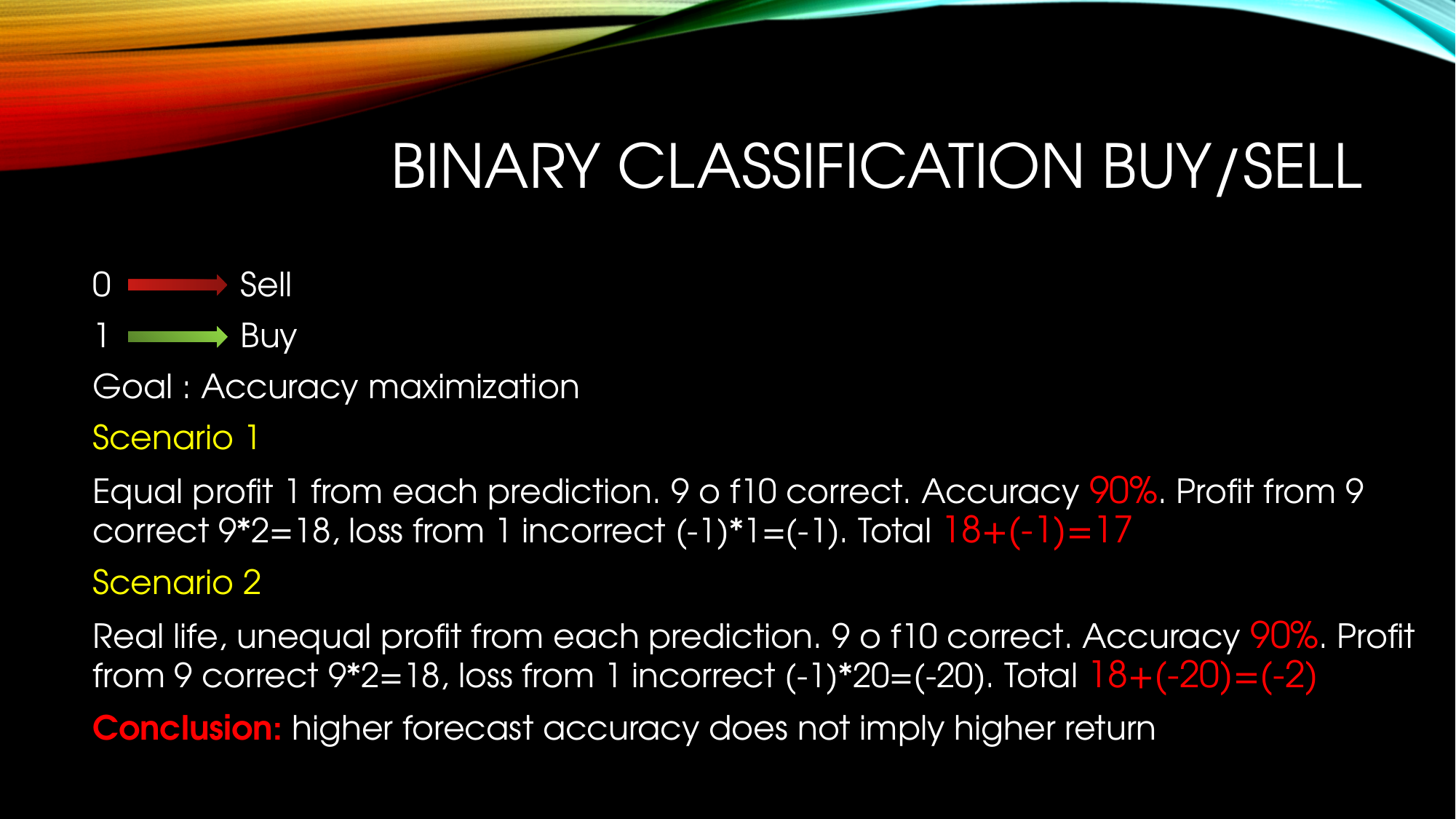

# Binary classification buy/sell
0              Sell
1              Buy
Goal : Accuracy maximization
Scenario 1
Equal profit 1 from each prediction. 9 o f10 correct. Accuracy 90%. Profit from 9 correct 9*2=18, loss from 1 incorrect (-1)*1=(-1). Total 18+(-1)=17
Scenario 2
Real life, unequal profit from each prediction. 9 o f10 correct. Accuracy 90%. Profit from 9 correct 9*2=18, loss from 1 incorrect (-1)*20=(-20). Total 18+(-20)=(-2)
Conclusion: higher forecast accuracy does not imply higher return